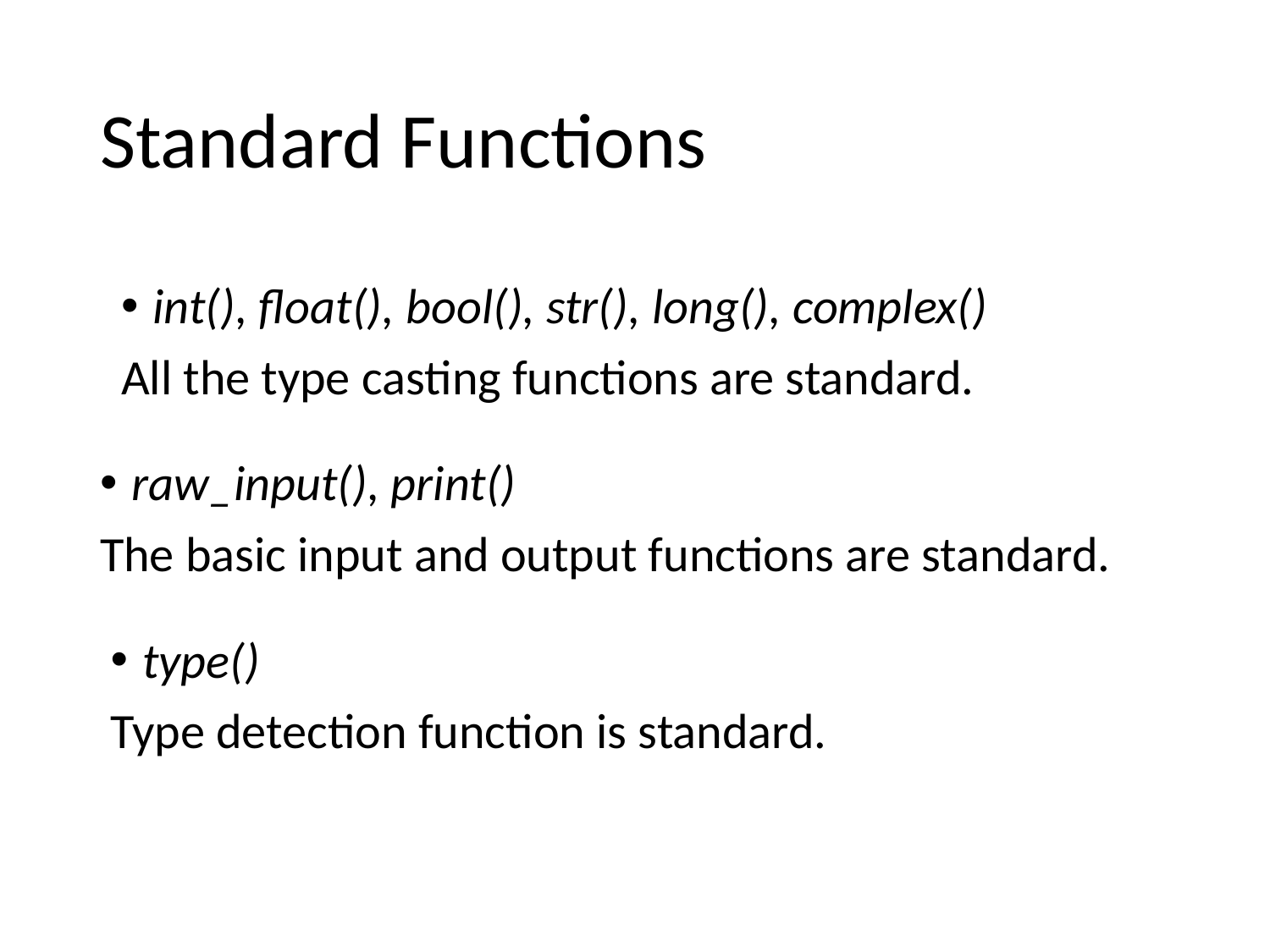

# Standard Functions
int(), float(), bool(), str(), long(), complex()
All the type casting functions are standard.
raw_input(), print()
The basic input and output functions are standard.
type()
Type detection function is standard.